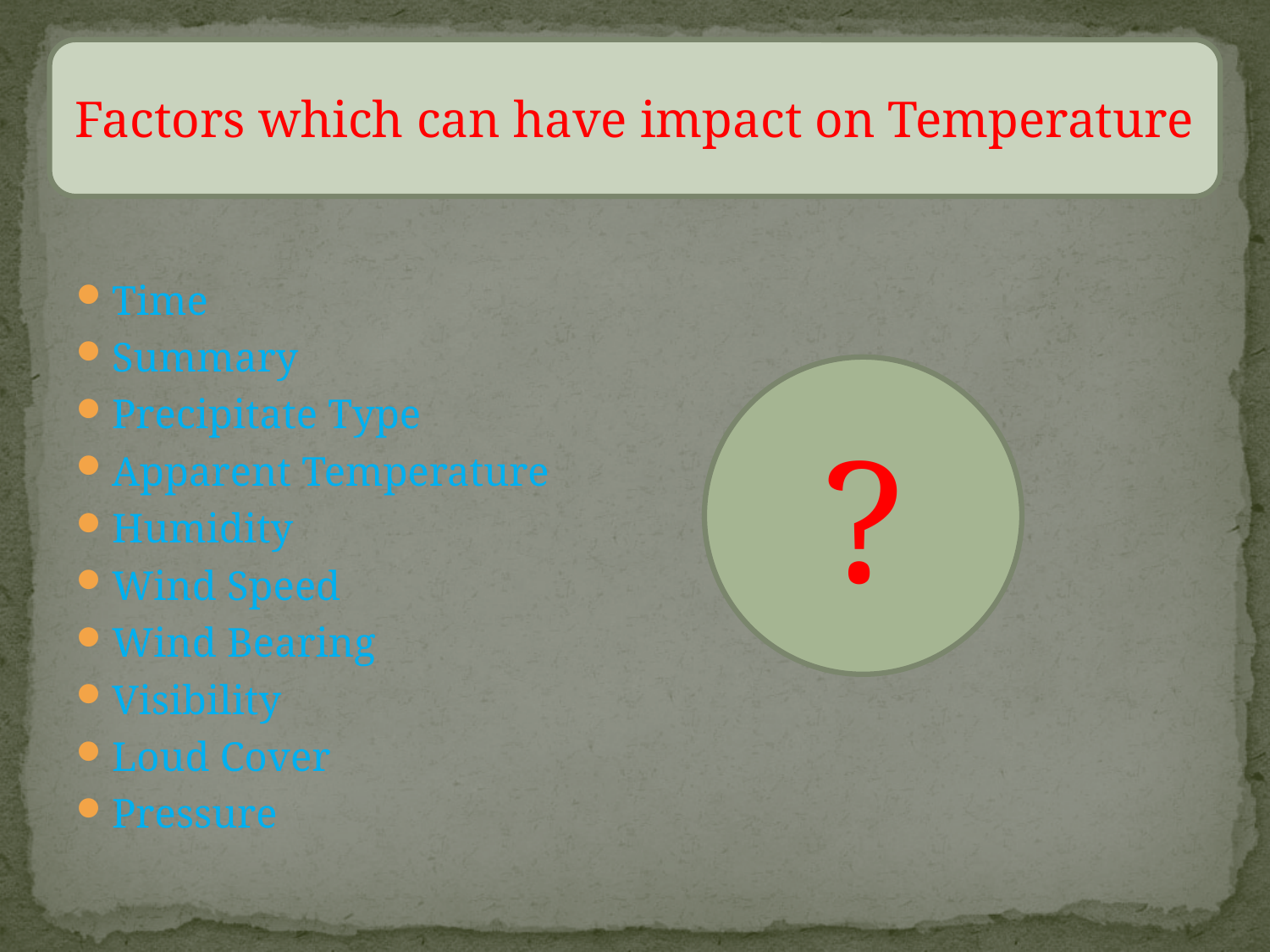

Factors which can have impact on Temperature

Time
Summary
Precipitate Type
Apparent Temperature
Humidity
Wind Speed
Wind Bearing
Visibility
Loud Cover
Pressure

?